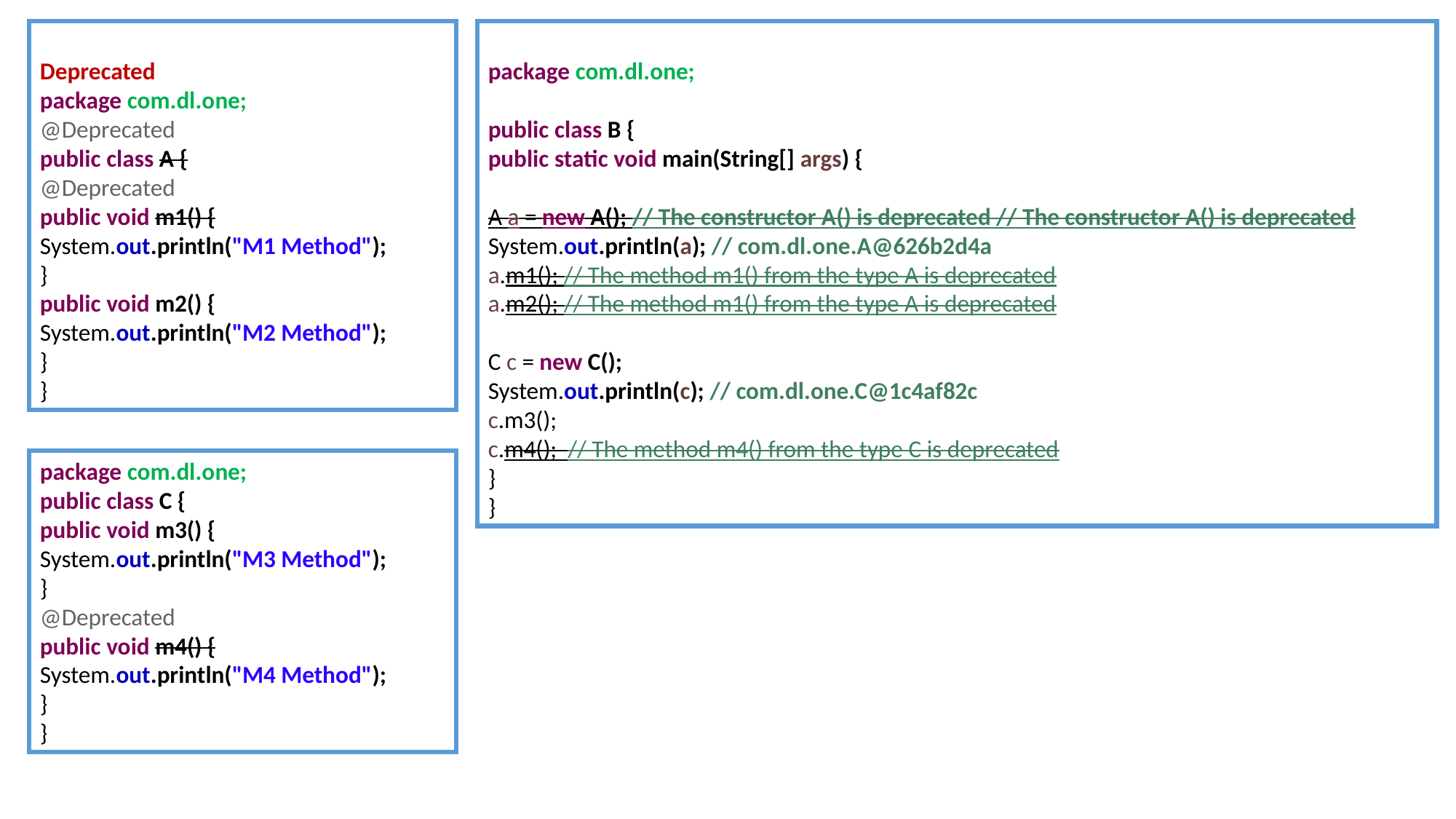

Deprecated
package com.dl.one;
@Deprecated
public class A {
@Deprecated
public void m1() {
System.out.println("M1 Method");
}
public void m2() {
System.out.println("M2 Method");
}
}

package com.dl.one;

public class B {
public static void main(String[] args) {

A a = new A(); // The constructor A() is deprecated // The constructor A() is deprecated
System.out.println(a); // com.dl.one.A@626b2d4a
a.m1(); // The method m1() from the type A is deprecated
a.m2(); // The method m1() from the type A is deprecated

C c = new C();
System.out.println(c); // com.dl.one.C@1c4af82c
c.m3();
c.m4();  // The method m4() from the type C is deprecated
}
}
package com.dl.one;
public class C {
public void m3() {
System.out.println("M3 Method");
}
@Deprecated
public void m4() {
System.out.println("M4 Method");
}
}